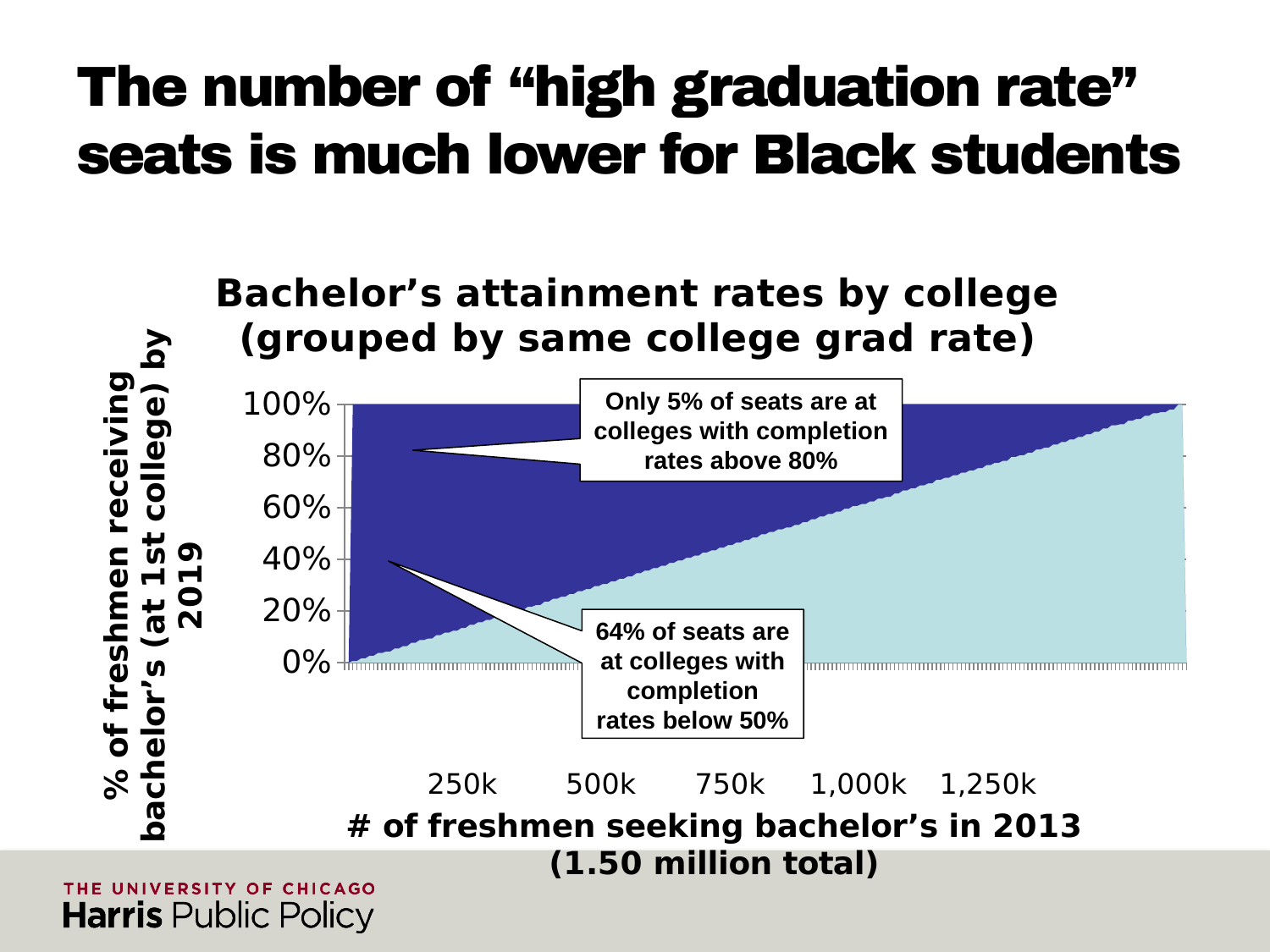

# The number of “high graduation rate” seats is much lower for Black students

### Chart: Bachelor’s attainment rates by college (grouped by same college grad rate)

| Category | Height1 | Height2 |
|---|---|---|
| 0 | 0.0 | 0.0 |
| 0 | 0.0 | 0.0 |
| 0 | 1.0 | 156.0 |
| 157 | 1.0 | 156.0 |
| 157 | 3.0 | 182.0 |
| 342 | 3.0 | 182.0 |
| 342 | 7.0 | 258.0 |
| 607 | 7.0 | 258.0 |
| 607 | 18.0 | 471.0 |
| 1096 | 18.0 | 471.0 |
| 1096 | 40.0 | 890.0 |
| 2026 | 40.0 | 890.0 |
| 2026 | 8.0 | 140.0 |
| 2174 | 8.0 | 140.0 |
| 2174 | 24.0 | 353.0 |
| 2551 | 24.0 | 353.0 |
| 2551 | 11.0 | 133.0 |
| 2695 | 11.0 | 133.0 |
| 2695 | 65.0 | 683.0 |
| 3443 | 65.0 | 683.0 |
| 3443 | 139.0 | 1361.0 |
| 4943 | 139.0 | 1361.0 |
| 4943 | 21.0 | 177.0 |
| 5141 | 21.0 | 177.0 |
| 5141 | 70.0 | 536.0 |
| 5747 | 70.0 | 536.0 |
| 5747 | 71.0 | 506.0 |
| 6324 | 71.0 | 506.0 |
| 6324 | 157.0 | 1019.0 |
| 7500 | 157.0 | 1019.0 |
| 7500 | 125.0 | 732.0 |
| 8357 | 125.0 | 732.0 |
| 8357 | 88.0 | 476.0 |
| 8921 | 88.0 | 476.0 |
| 8921 | 255.0 | 1287.0 |
| 10463 | 255.0 | 1287.0 |
| 10463 | 151.0 | 714.0 |
| 11328 | 151.0 | 714.0 |
| 11328 | 153.0 | 675.0 |
| 12156 | 153.0 | 675.0 |
| 12156 | 286.0 | 1170.0 |
| 13612 | 286.0 | 1170.0 |
| 13612 | 271.0 | 1054.0 |
| 14937 | 271.0 | 1054.0 |
| 14937 | 404.0 | 1463.0 |
| 16804 | 404.0 | 1463.0 |
| 16804 | 341.0 | 1188.0 |
| 18333 | 341.0 | 1188.0 |
| 18333 | 451.0 | 1459.0 |
| 20243 | 451.0 | 1459.0 |
| 20243 | 393.0 | 1198.0 |
| 21834 | 393.0 | 1198.0 |
| 21834 | 430.0 | 1256.0 |
| 23520 | 430.0 | 1256.0 |
| 23520 | 832.0 | 2301.0 |
| 26653 | 832.0 | 2301.0 |
| 26653 | 695.0 | 1821.0 |
| 29169 | 695.0 | 1821.0 |
| 29169 | 869.0 | 2180.0 |
| 32218 | 869.0 | 2180.0 |
| 32218 | 1112.0 | 2641.0 |
| 35971 | 1112.0 | 2641.0 |
| 35971 | 1523.0 | 3479.0 |
| 40973 | 1523.0 | 3479.0 |
| 40973 | 798.0 | 1735.0 |
| 43506 | 798.0 | 1735.0 |
| 43506 | 1192.0 | 2477.0 |
| 47175 | 1192.0 | 2477.0 |
| 47175 | 1082.0 | 2155.0 |
| 50412 | 1082.0 | 2155.0 |
| 50412 | 880.0 | 1664.0 |
| 52956 | 880.0 | 1664.0 |
| 52956 | 2445.0 | 4422.0 |
| 59823 | 2445.0 | 4422.0 |
| 59823 | 1044.0 | 1811.0 |
| 62678 | 1044.0 | 1811.0 |
| 62678 | 1169.0 | 1948.0 |
| 65795 | 1169.0 | 1948.0 |
| 65795 | 987.0 | 1569.0 |
| 68351 | 987.0 | 1569.0 |
| 68351 | 1312.0 | 2004.0 |
| 71667 | 1312.0 | 2004.0 |
| 71667 | 1518.0 | 2222.0 |
| 75407 | 1518.0 | 2222.0 |
| 75407 | 1119.0 | 1579.0 |
| 78105 | 1119.0 | 1579.0 |
| 78105 | 639.0 | 858.0 |
| 79602 | 639.0 | 858.0 |
| 79602 | 1441.0 | 1876.0 |
| 82919 | 1441.0 | 1876.0 |
| 82919 | 1426.0 | 1775.0 |
| 86120 | 1426.0 | 1775.0 |
| 86120 | 1774.0 | 2124.0 |
| 90018 | 1774.0 | 2124.0 |
| 90018 | 1318.0 | 1516.0 |
| 92852 | 1318.0 | 1516.0 |
| 92852 | 1370.0 | 1515.0 |
| 95737 | 1370.0 | 1515.0 |
| 95737 | 995.0 | 1056.0 |
| 97788 | 995.0 | 1056.0 |
| 97788 | 1337.0 | 1353.0 |
| 100478 | 1337.0 | 1353.0 |
| 100478 | 899.0 | 876.0 |
| 102253 | 899.0 | 876.0 |
| 102253 | 2550.0 | 2391.0 |
| 107194 | 2550.0 | 2391.0 |
| 107194 | 1425.0 | 1297.0 |
| 109916 | 1425.0 | 1297.0 |
| 109916 | 2239.0 | 1962.0 |
| 114117 | 2239.0 | 1962.0 |
| 114117 | 1165.0 | 975.0 |
| 116257 | 1165.0 | 975.0 |
| 116257 | 1579.0 | 1263.0 |
| 119099 | 1579.0 | 1263.0 |
| 119099 | 1055.0 | 809.0 |
| 120963 | 1055.0 | 809.0 |
| 120963 | 444.0 | 327.0 |
| 121734 | 444.0 | 327.0 |
| 121734 | 1523.0 | 1081.0 |
| 124338 | 1523.0 | 1081.0 |
| 124338 | 900.0 | 608.0 |
| 125846 | 900.0 | 608.0 |
| 125846 | 624.0 | 404.0 |
| 126874 | 624.0 | 404.0 |
| 126874 | 525.0 | 330.0 |
| 127729 | 525.0 | 330.0 |
| 127729 | 929.0 | 560.0 |
| 129218 | 929.0 | 560.0 |
| 129218 | 1228.0 | 704.0 |
| 131150 | 1228.0 | 704.0 |
| 131150 | 1887.0 | 1051.0 |
| 134088 | 1887.0 | 1051.0 |
| 134088 | 436.0 | 229.0 |
| 134753 | 436.0 | 229.0 |
| 134753 | 1293.0 | 645.0 |
| 136691 | 1293.0 | 645.0 |
| 136691 | 1192.0 | 571.0 |
| 138454 | 1192.0 | 571.0 |
| 138454 | 293.0 | 134.0 |
| 138881 | 293.0 | 134.0 |
| 138881 | 679.0 | 299.0 |
| 139859 | 679.0 | 299.0 |
| 139859 | 488.0 | 201.0 |
| 140548 | 488.0 | 201.0 |
| 140548 | 955.0 | 379.0 |
| 141882 | 955.0 | 379.0 |
| 141882 | 843.0 | 319.0 |
| 143044 | 843.0 | 319.0 |
| 143044 | 750.0 | 269.0 |
| 144063 | 750.0 | 269.0 |
| 144063 | 520.0 | 178.0 |
| 144761 | 520.0 | 178.0 |
| 144761 | 1327.0 | 434.0 |
| 146522 | 1327.0 | 434.0 |
| 146522 | 264.0 | 81.0 |
| 146867 | 264.0 | 81.0 |
| 146867 | 641.0 | 187.0 |
| 147695 | 641.0 | 187.0 |
| 147695 | 731.0 | 204.0 |
| 148630 | 731.0 | 204.0 |
| 148630 | 903.0 | 230.0 |
| 149763 | 903.0 | 230.0 |
| 149763 | 777.0 | 190.0 |
| 150730 | 777.0 | 190.0 |
| 150730 | 668.0 | 153.0 |
| 151551 | 668.0 | 153.0 |
| 151551 | 114.0 | 24.0 |
| 151689 | 114.0 | 24.0 |
| 151689 | 200.0 | 40.0 |
| 151929 | 200.0 | 40.0 |
| 151929 | 430.0 | 79.0 |
| 152438 | 430.0 | 79.0 |
| 152438 | 919.0 | 156.0 |
| 153513 | 919.0 | 156.0 |
| 153513 | 370.0 | 58.0 |
| 153941 | 370.0 | 58.0 |
| 153941 | 223.0 | 32.0 |
| 154196 | 223.0 | 32.0 |
| 154196 | 292.0 | 38.0 |
| 154526 | 292.0 | 38.0 |
| 154526 | 528.0 | 62.0 |
| 155116 | 528.0 | 62.0 |
| 155116 | 147.0 | 15.0 |
| 155278 | 147.0 | 15.0 |
| 155278 | 397.0 | 35.0 |
| 155710 | 397.0 | 35.0 |
| 155710 | 313.0 | 26.0 |
| 156049 | 313.0 | 26.0 |
| 156049 | 343.0 | 23.0 |
| 156415 | 343.0 | 23.0 |
| 156415 | 321.0 | 19.0 |
| 156755 | 321.0 | 19.0 |
| 156755 | 154.0 | 7.0 |
| 156916 | 154.0 | 7.0 |
| 156916 | 173.0 | 6.0 |
| 157095 | 173.0 | 6.0 |
| 157095 | 100.0 | 3.0 |
| 157198 | 100.0 | 3.0 |
| 157198 | 152.0 | 3.0 |
| 157353 | 152.0 | 3.0 |
| 157353 | 126.0 | 0.0 |
| 157479 | 126.0 | 0.0 |
| 157479 | 0.0 | 0.0 |
Only 5% of seats are at colleges with completion rates above 80%
64% of seats are at colleges with completion rates below 50%
250k
500k
750k
1,000k
1,250k